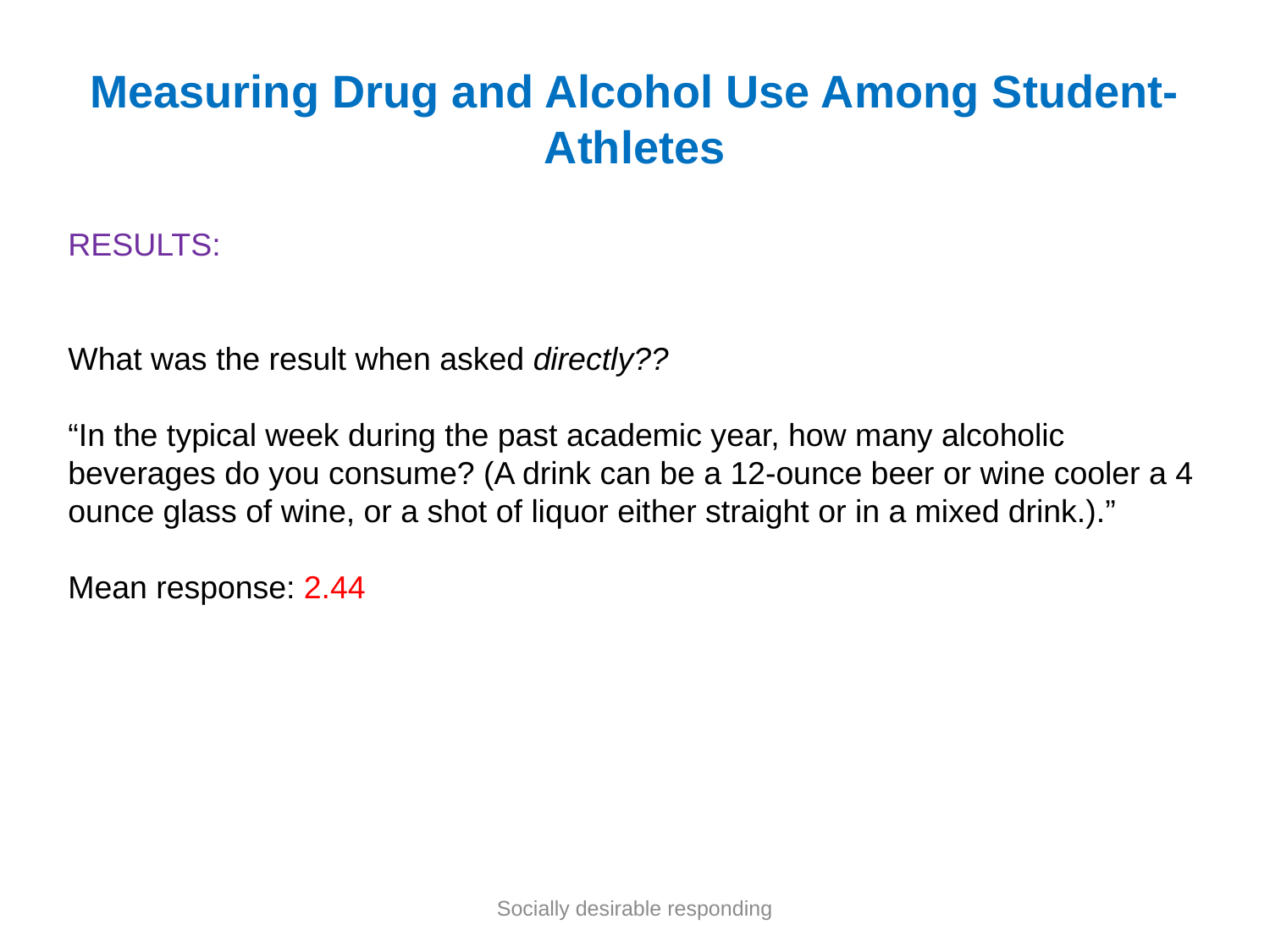

# Measuring Drug and Alcohol Use Among Student-Athletes
RESULTS:

What was the result when asked directly??

“In the typical week during the past academic year, how many alcoholic beverages do you consume? (A drink can be a 12-ounce beer or wine cooler a 4 ounce glass of wine, or a shot of liquor either straight or in a mixed drink.).”

Mean response: 2.44

Socially desirable responding